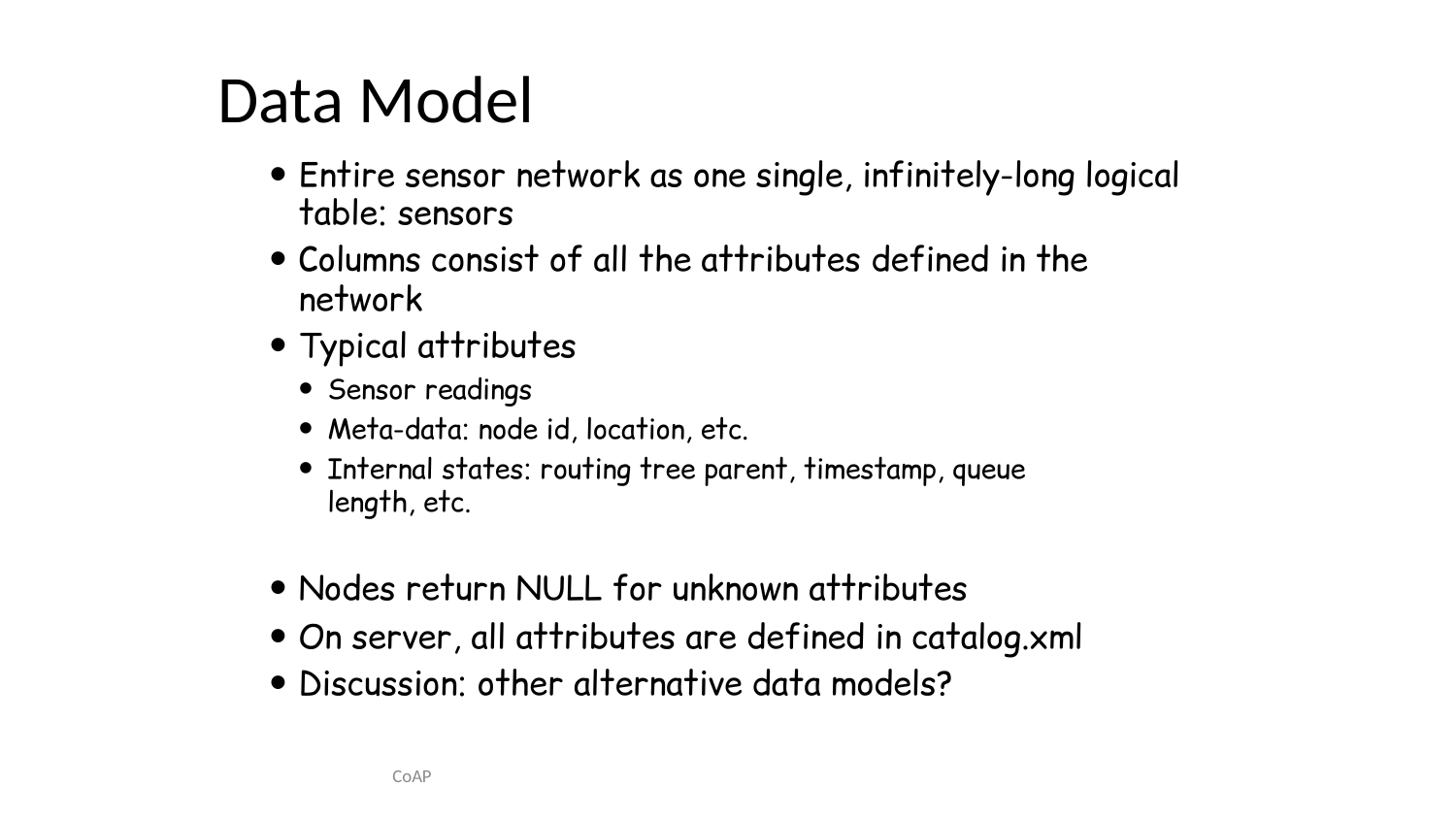

# Data Model
Entire sensor network as one single, infinitely-long logical table: sensors
Columns consist of all the attributes defined in the network
Typical attributes
Sensor readings
Meta-data: node id, location, etc.
Internal states: routing tree parent, timestamp, queue length, etc.

Nodes return NULL for unknown attributes
On server, all attributes are defined in catalog.xml
Discussion: other alternative data models?
CoAP